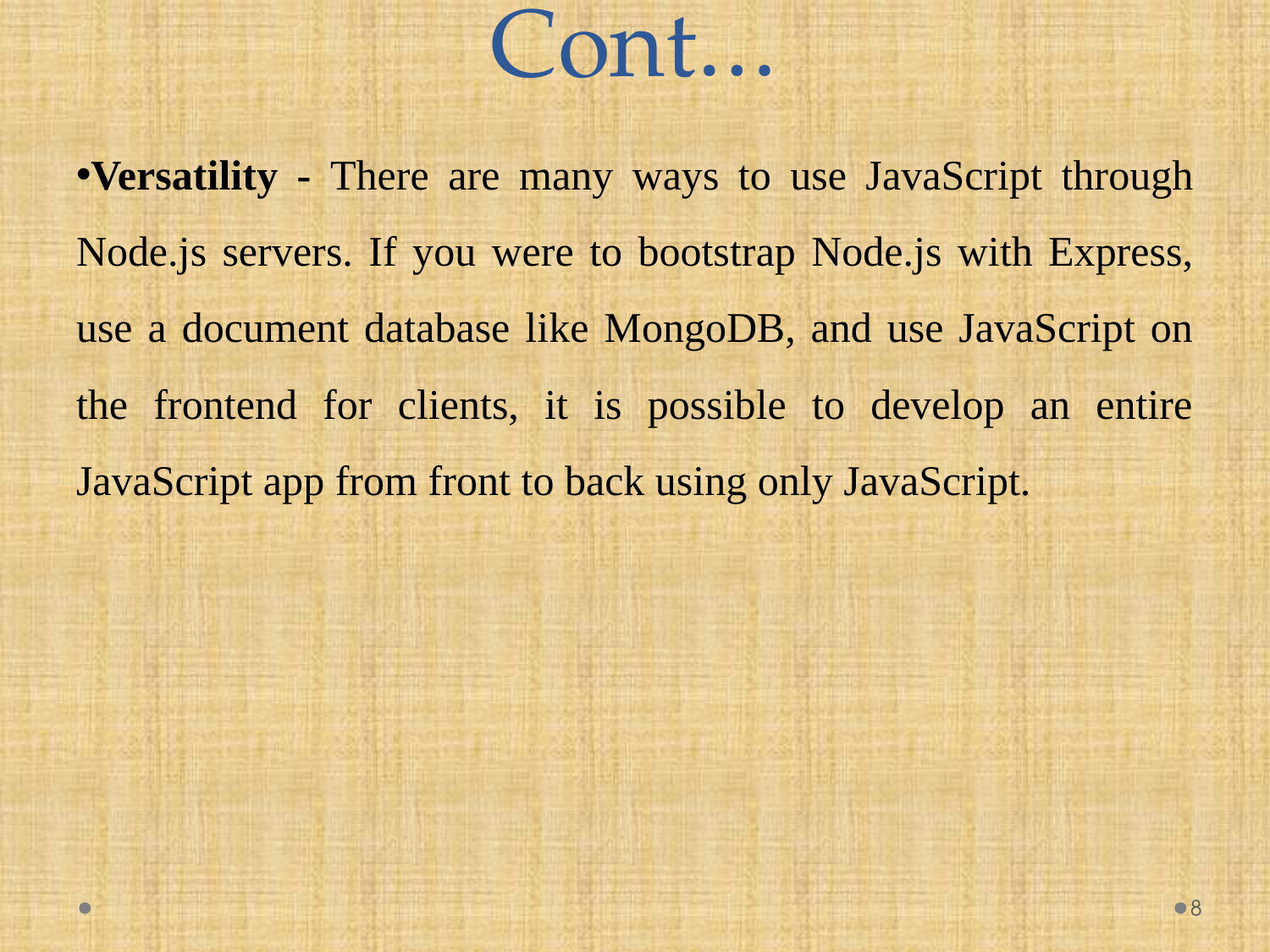

# Cont…
Versatility - There are many ways to use JavaScript through Node.js servers. If you were to bootstrap Node.js with Express, use a document database like MongoDB, and use JavaScript on the frontend for clients, it is possible to develop an entire JavaScript app from front to back using only JavaScript.

8